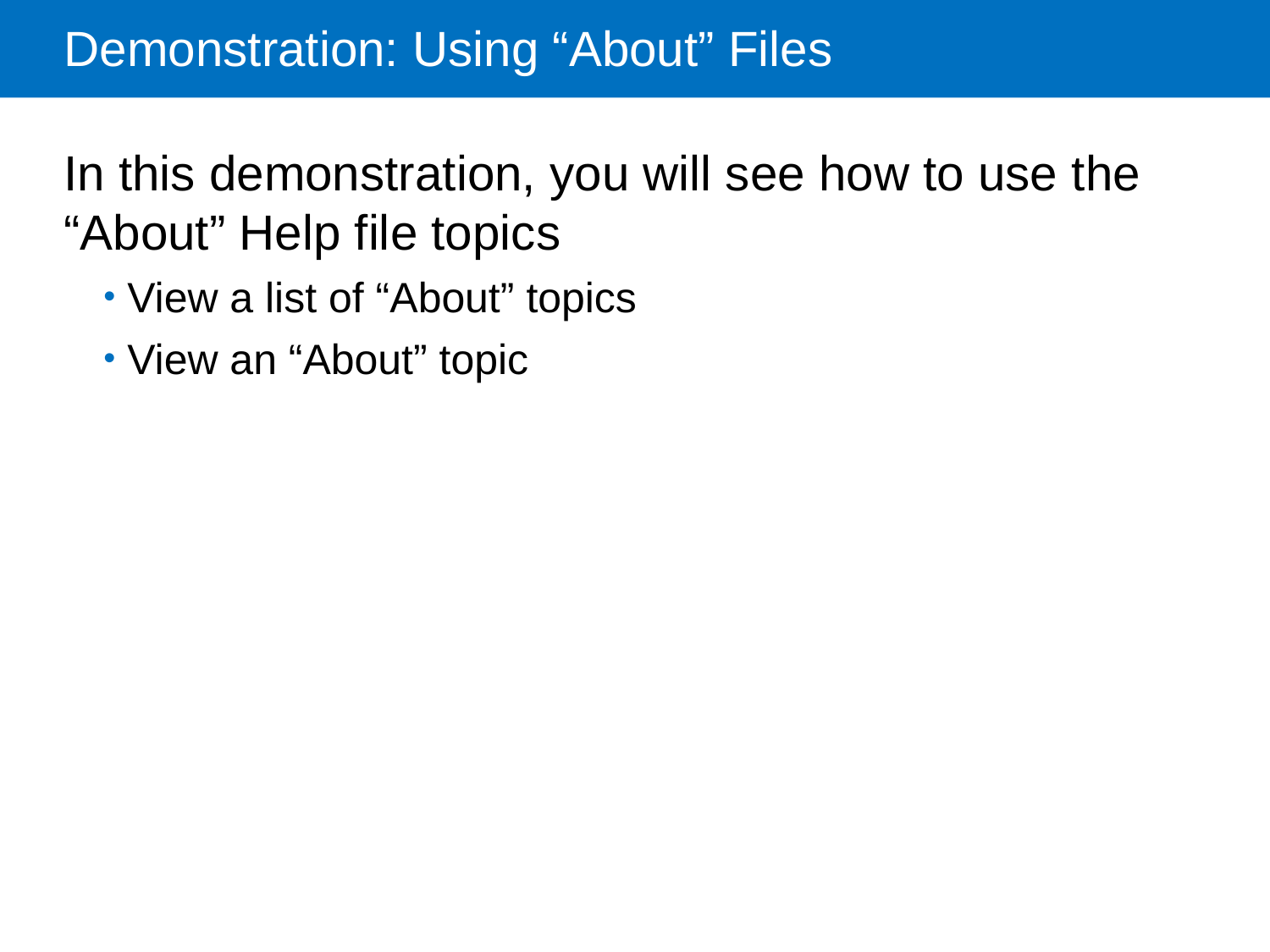

# Demonstration: Using “About” Files
In this demonstration, you will see how to use the “About” Help file topics
View a list of “About” topics
View an “About” topic